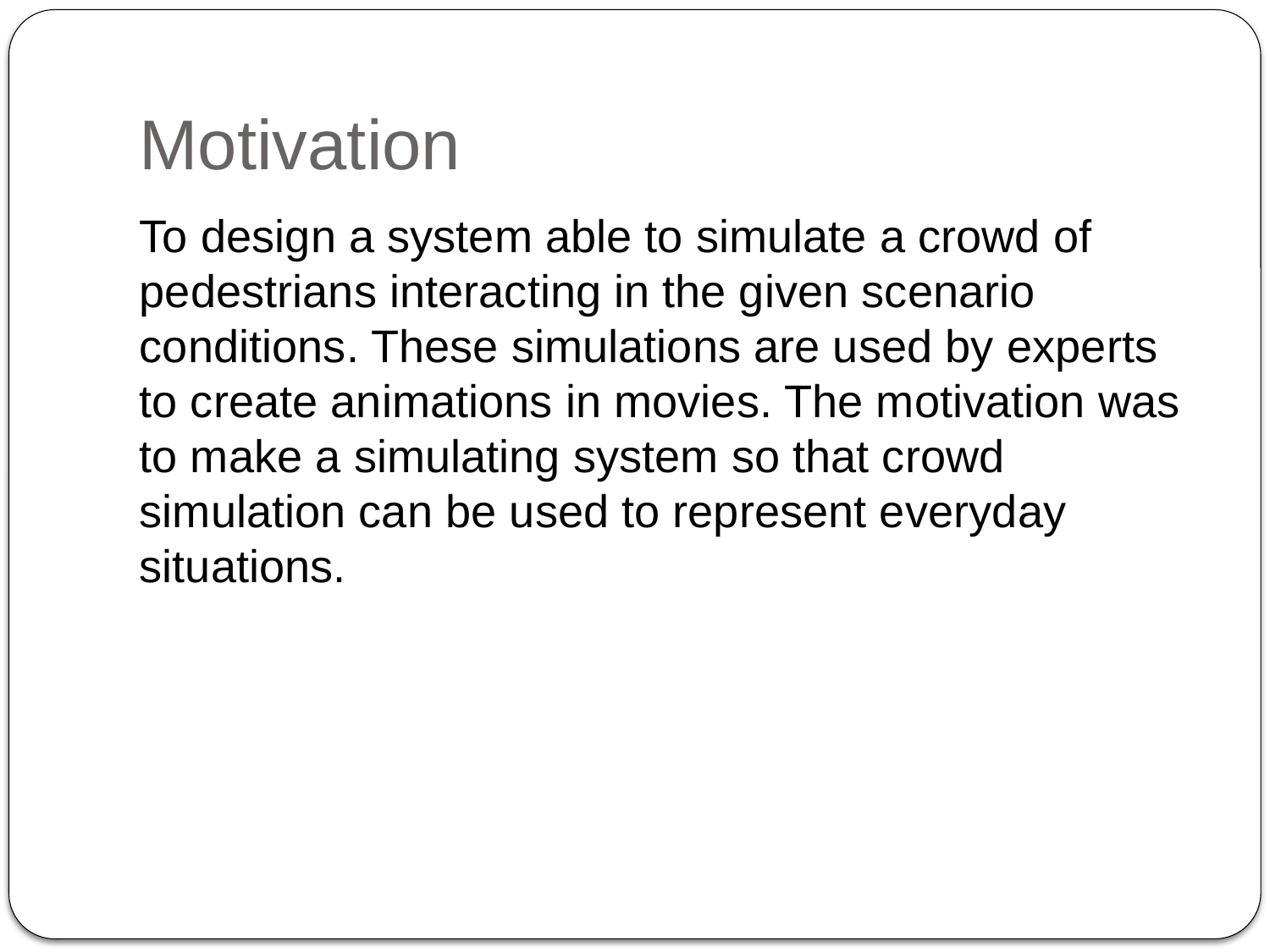

# Motivation
To design a system able to simulate a crowd of pedestrians interacting in the given scenario conditions. These simulations are used by experts to create animations in movies. The motivation was to make a simulating system so that crowd simulation can be used to represent everyday situations.